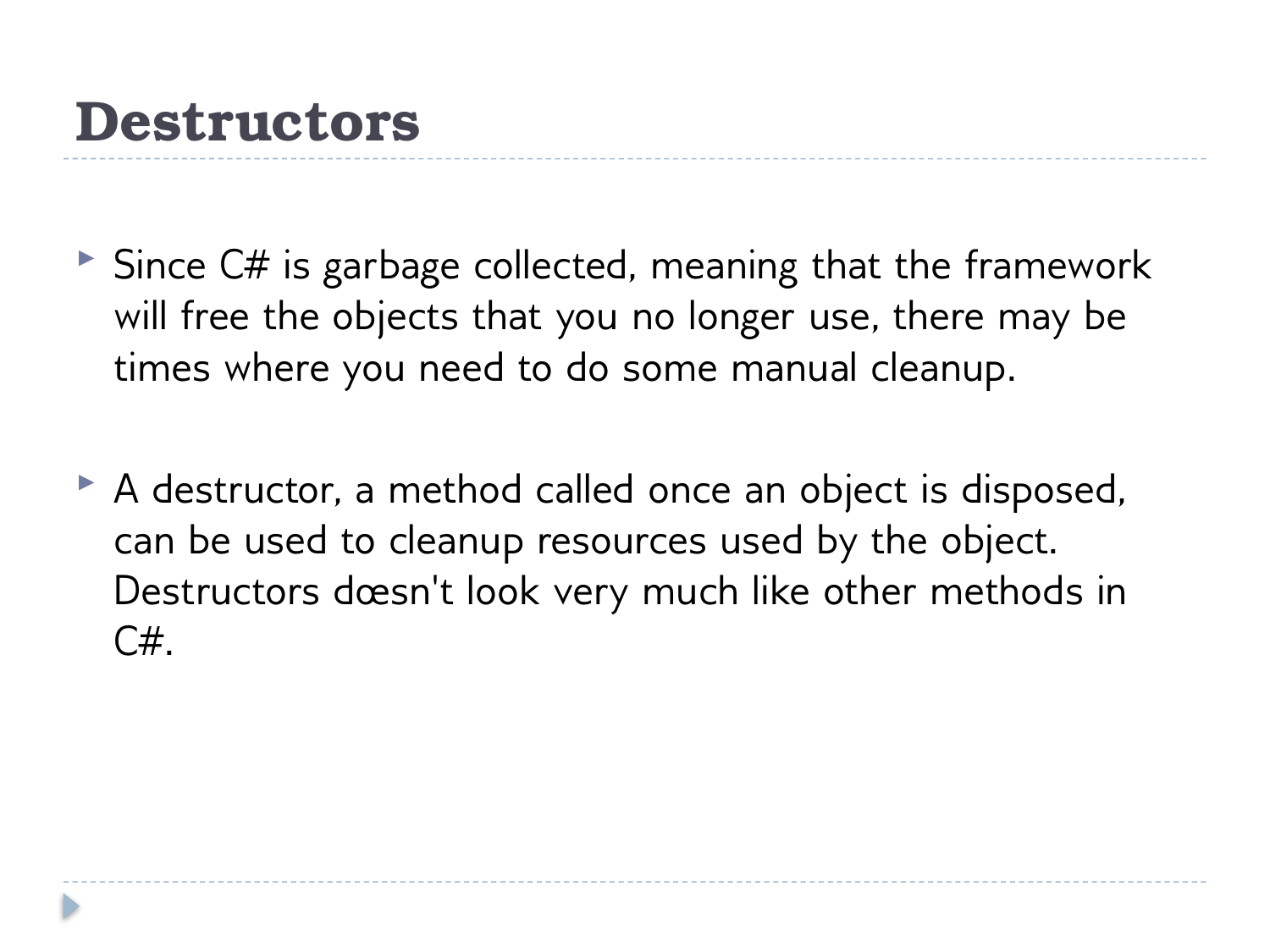

# Destructors

Since C# is garbage collected, meaning that the framework will free the objects that you no longer use, there may be times where you need to do some manual cleanup.

A destructor, a method called once an object is disposed, can be used to cleanup resources used by the object. Destructors doesn't look very much like other methods in C#.